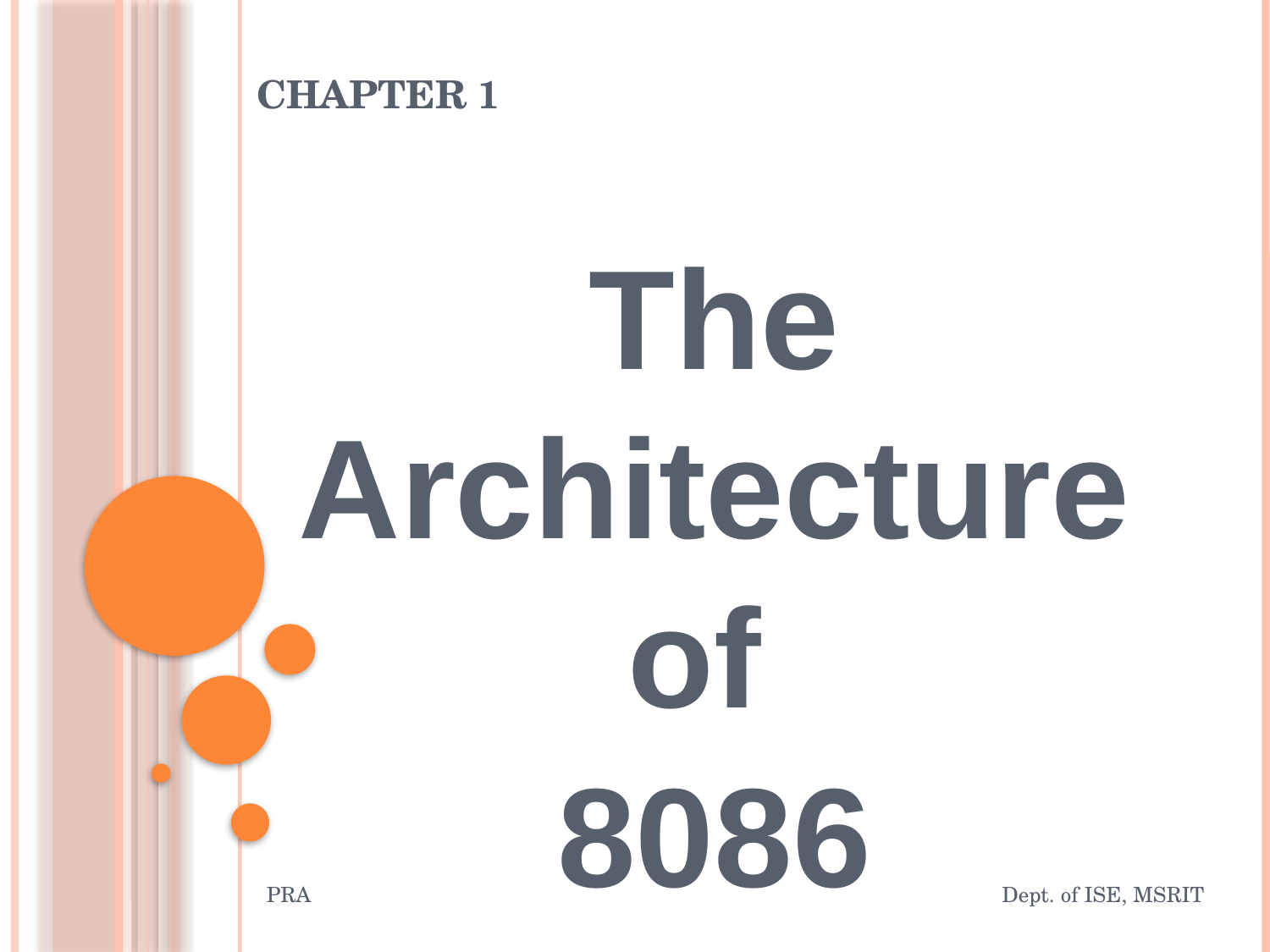

# Chapter 1
The Architecture of
8086
PRA                                                                                                                     Dept. of ISE, MSRIT